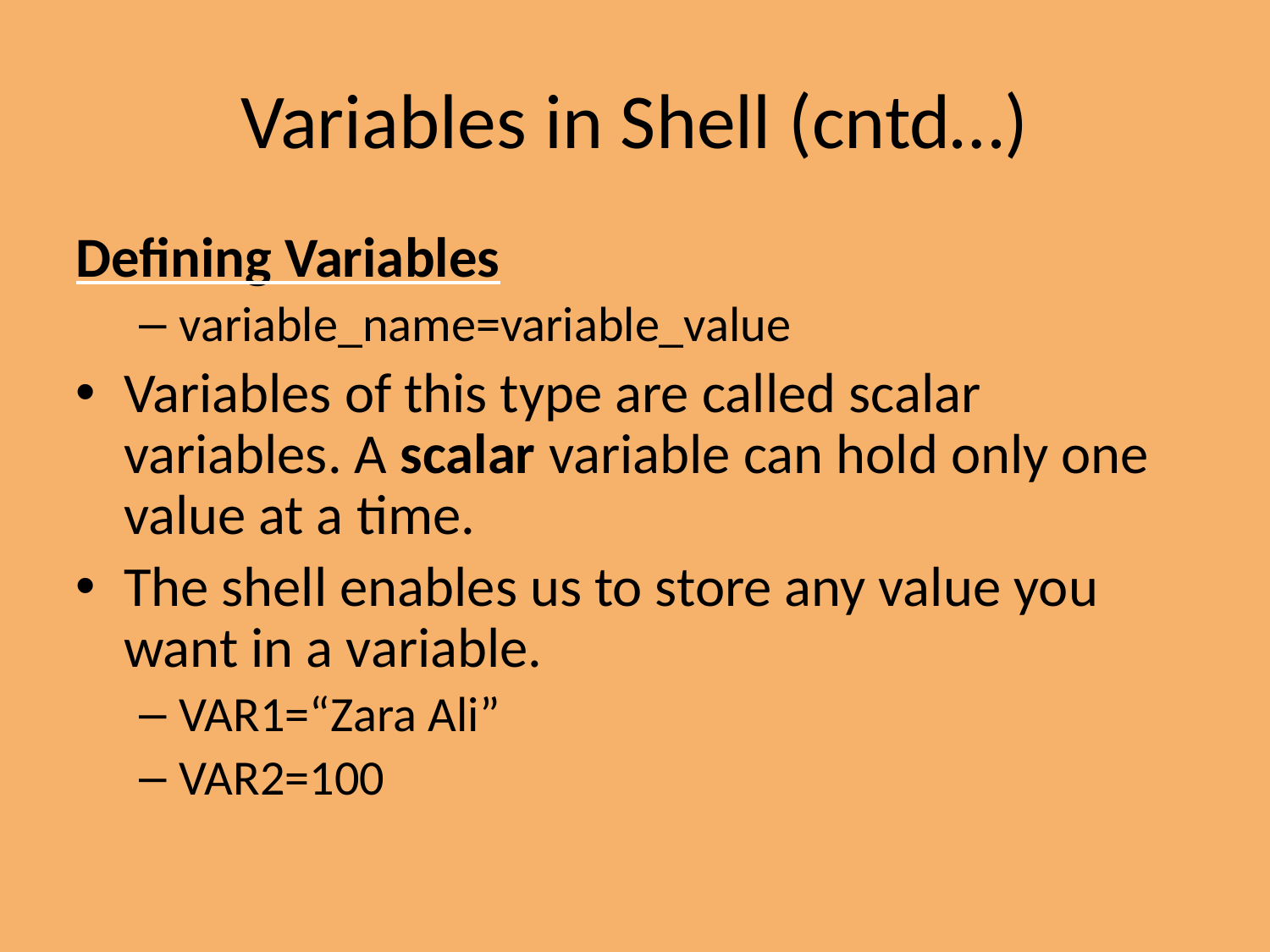

Variables in Shell (cntd…)
Defining Variables
variable_name=variable_value
Variables of this type are called scalar variables. A scalar variable can hold only one value at a time.
The shell enables us to store any value you want in a variable.
VAR1=“Zara Ali”
VAR2=100